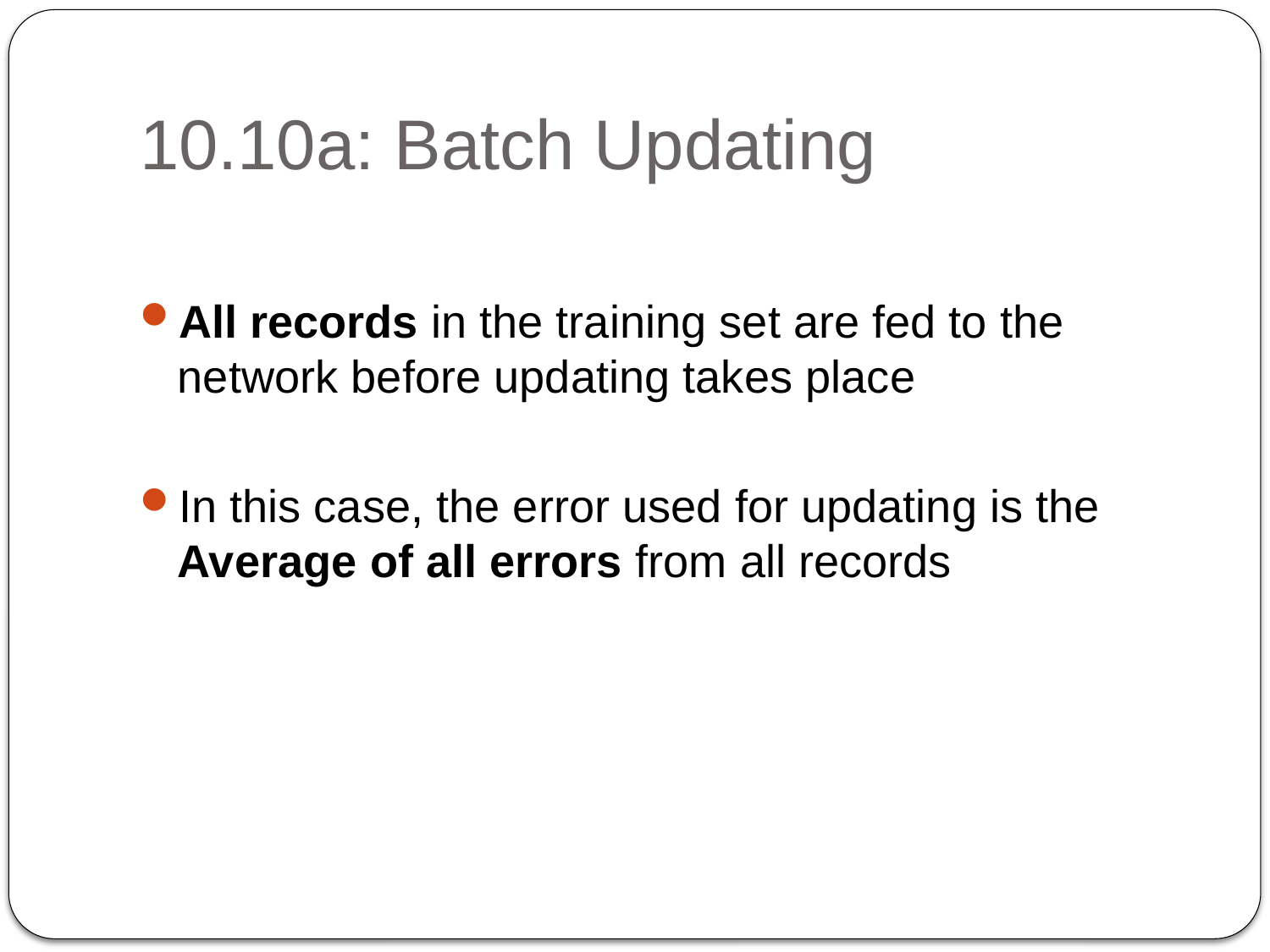

# 10.10a: Batch Updating
All records in the training set are fed to the network before updating takes place

In this case, the error used for updating is the Average of all errors from all records